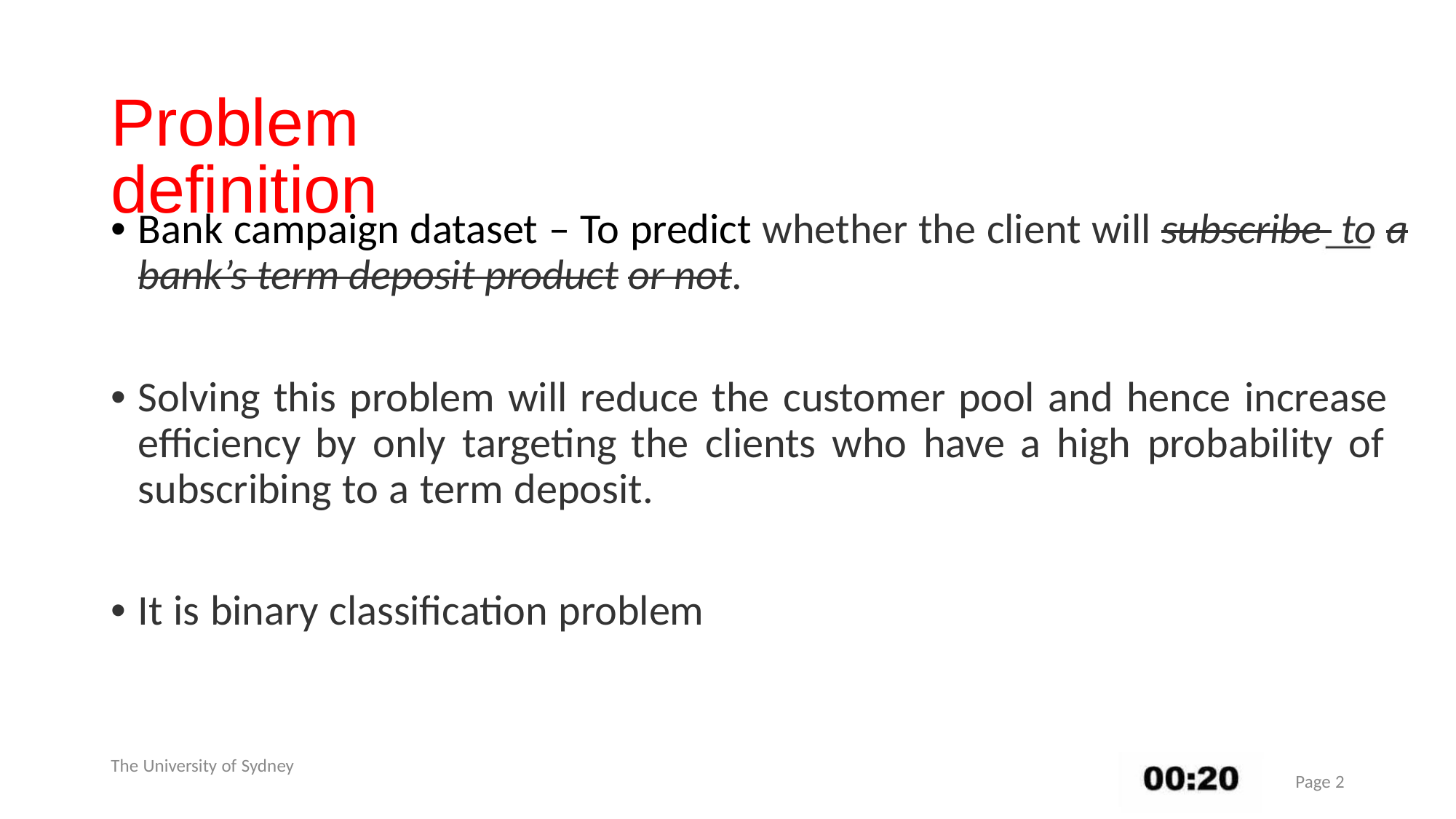

Problem definition
• Bank campaign dataset – To predict whether the client will subscribe  to a
bank’s term deposit product or not.
• Solving this problem will reduce the customer pool and hence increase
efficiency by only targeting the clients who have a high probability of
subscribing to a term deposit.
• It is binary classification problem
The University of Sydney
Page 2